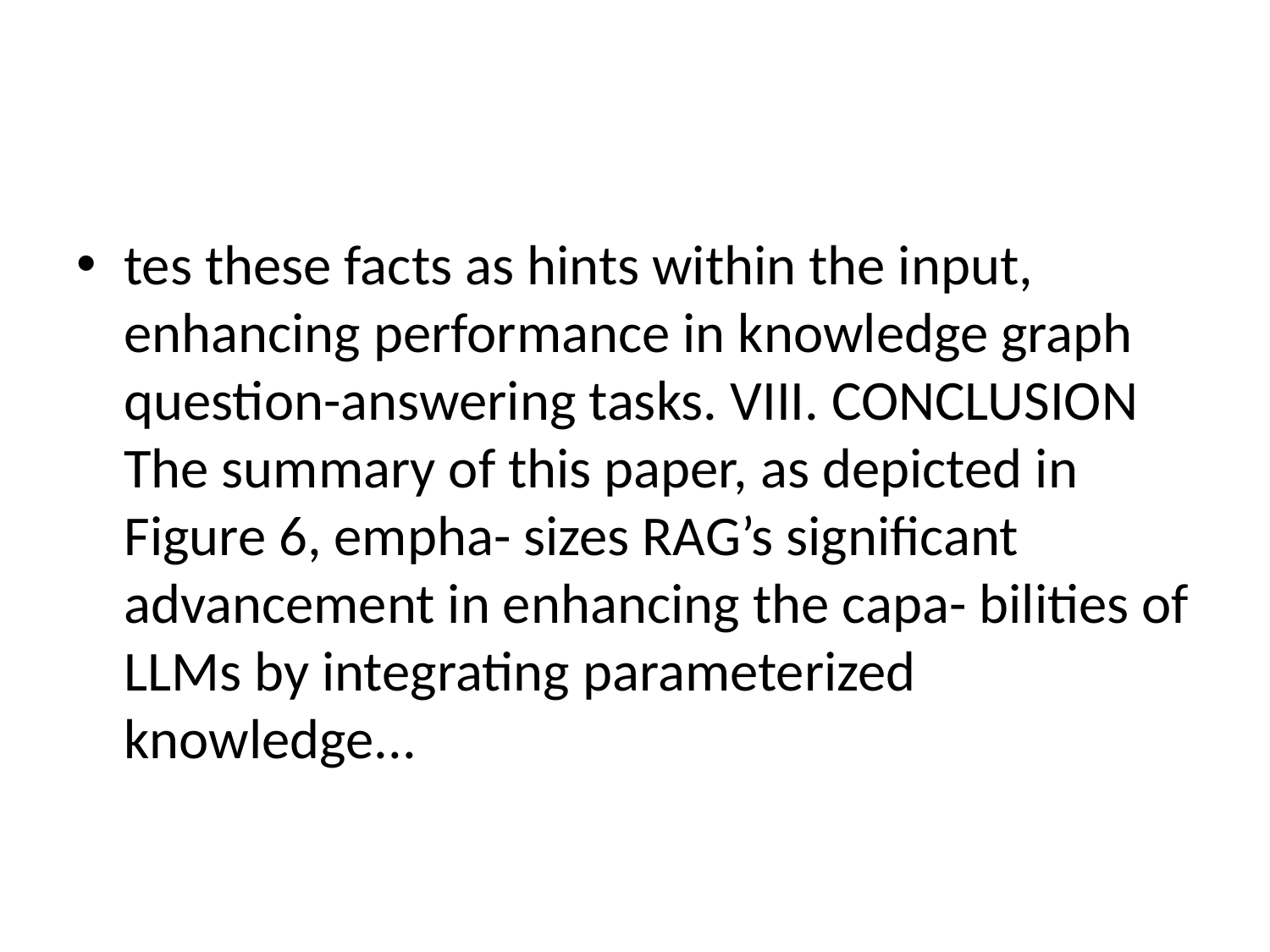

#
tes these facts as hints within the input, enhancing performance in knowledge graph question-answering tasks. VIII. CONCLUSION The summary of this paper, as depicted in Figure 6, empha- sizes RAG’s significant advancement in enhancing the capa- bilities of LLMs by integrating parameterized knowledge...